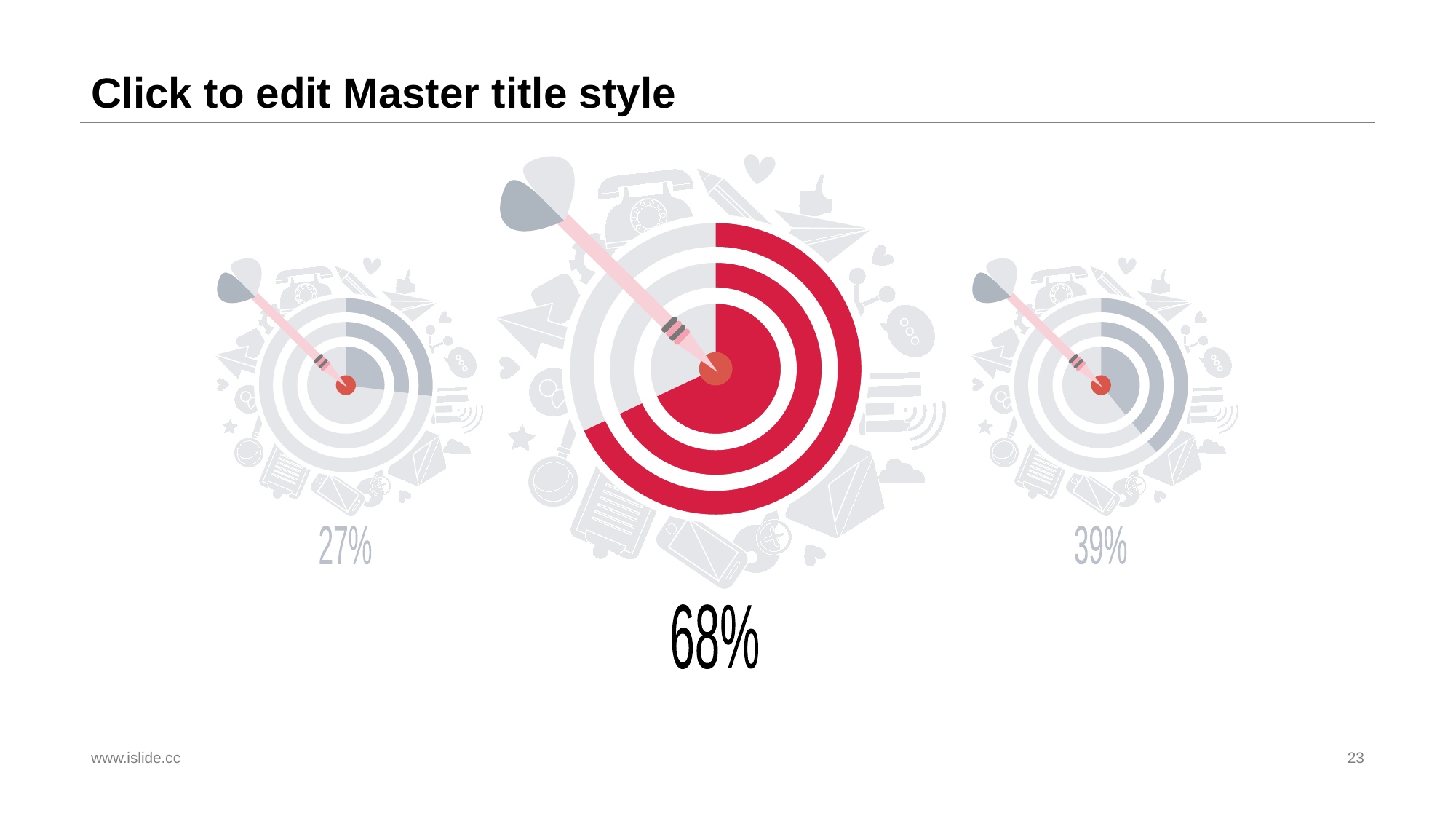

# Click to edit Master title style

68%

27%

39%
www.islide.cc
23